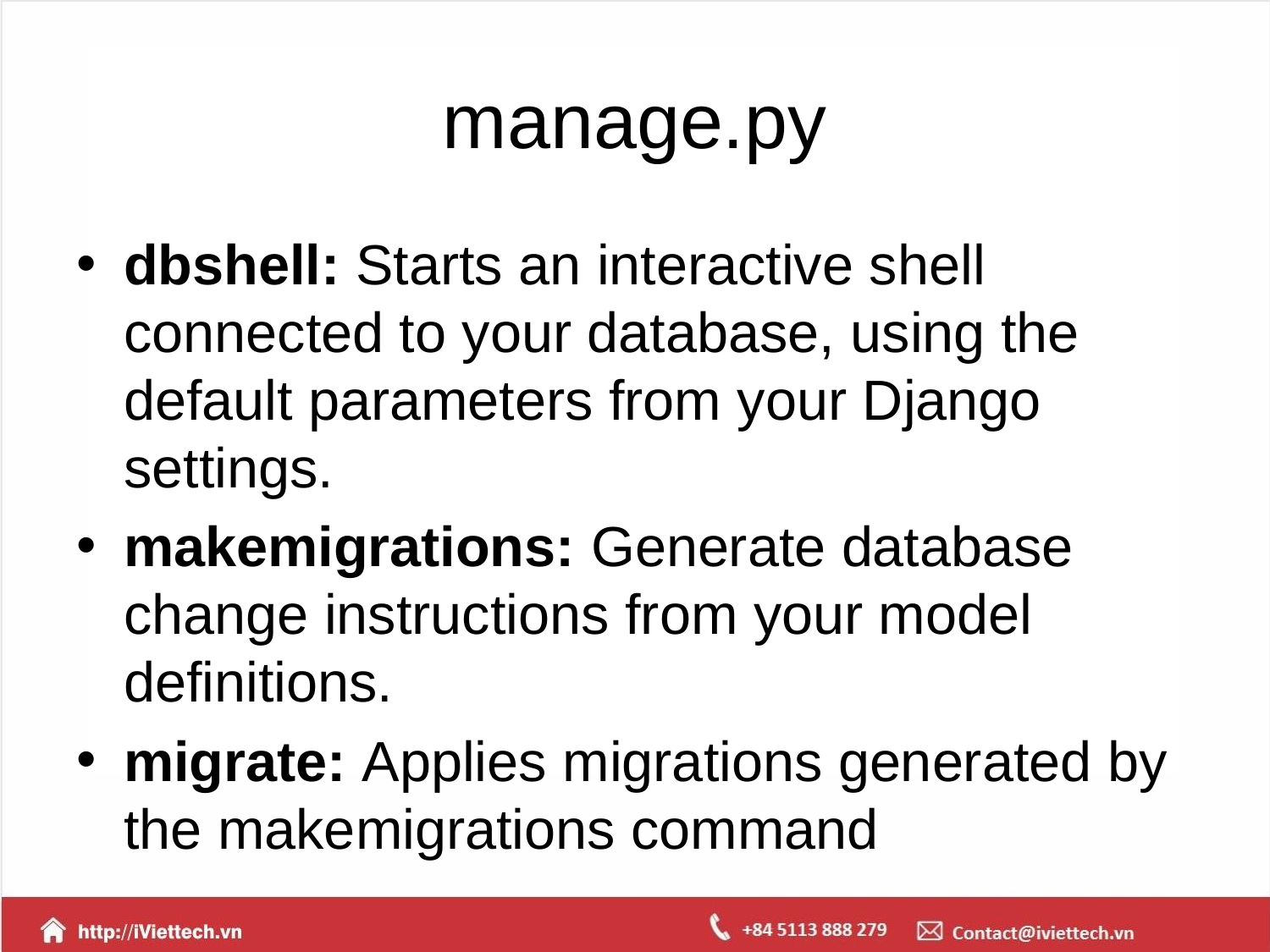

# manage.py
dbshell: Starts an interactive shell connected to your database, using the default parameters from your Django settings.
makemigrations: Generate database change instructions from your model definitions.
migrate: Applies migrations generated by the makemigrations command